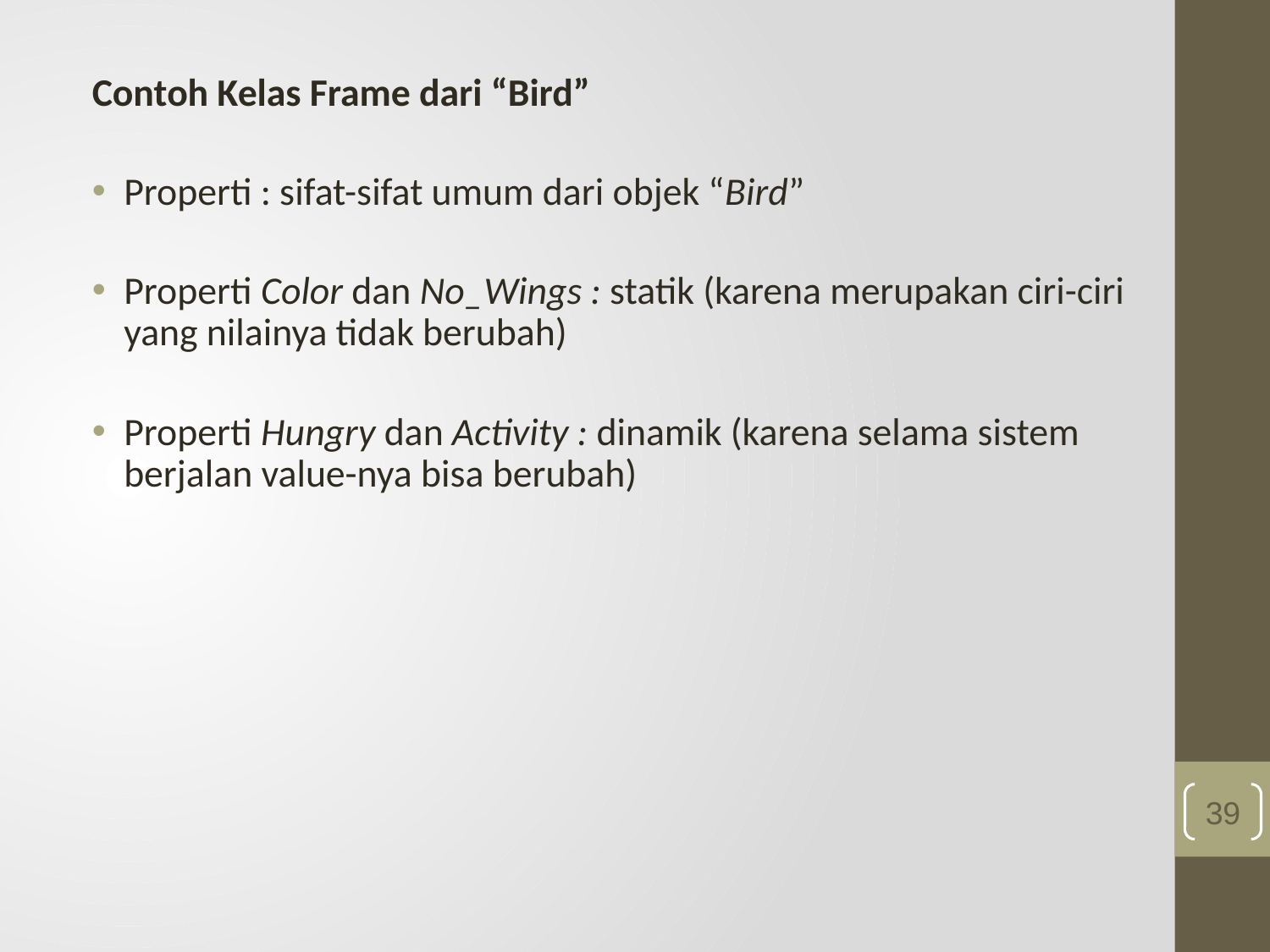

Contoh Kelas Frame dari “Bird”

Properti : sifat-sifat umum dari objek “Bird”

Properti Color dan No_Wings : statik (karena merupakan ciri-ciri yang nilainya tidak berubah)

Properti Hungry dan Activity : dinamik (karena selama sistem berjalan value-nya bisa berubah)
39